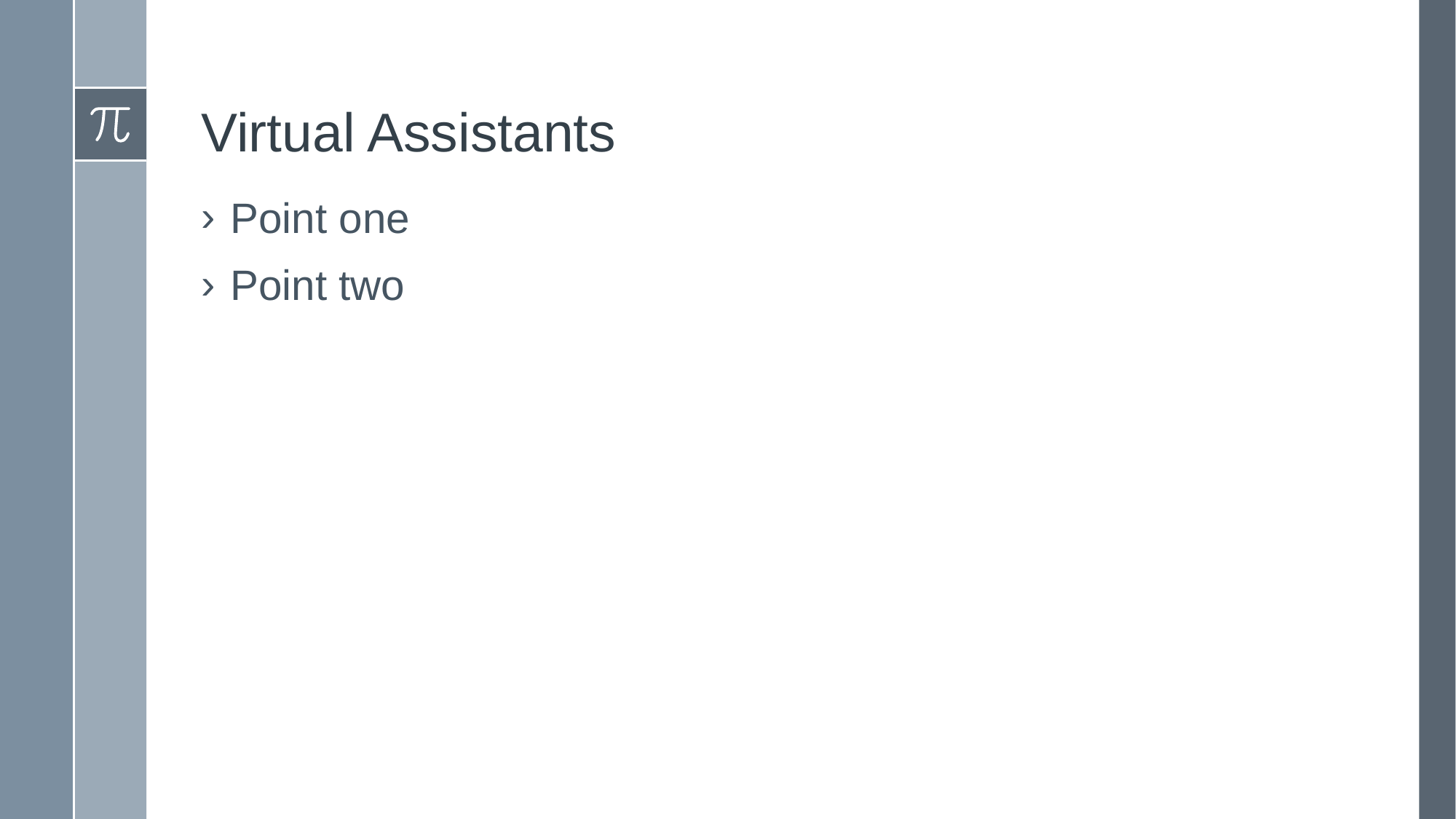

# Virtual Assistants
Point one
Point two